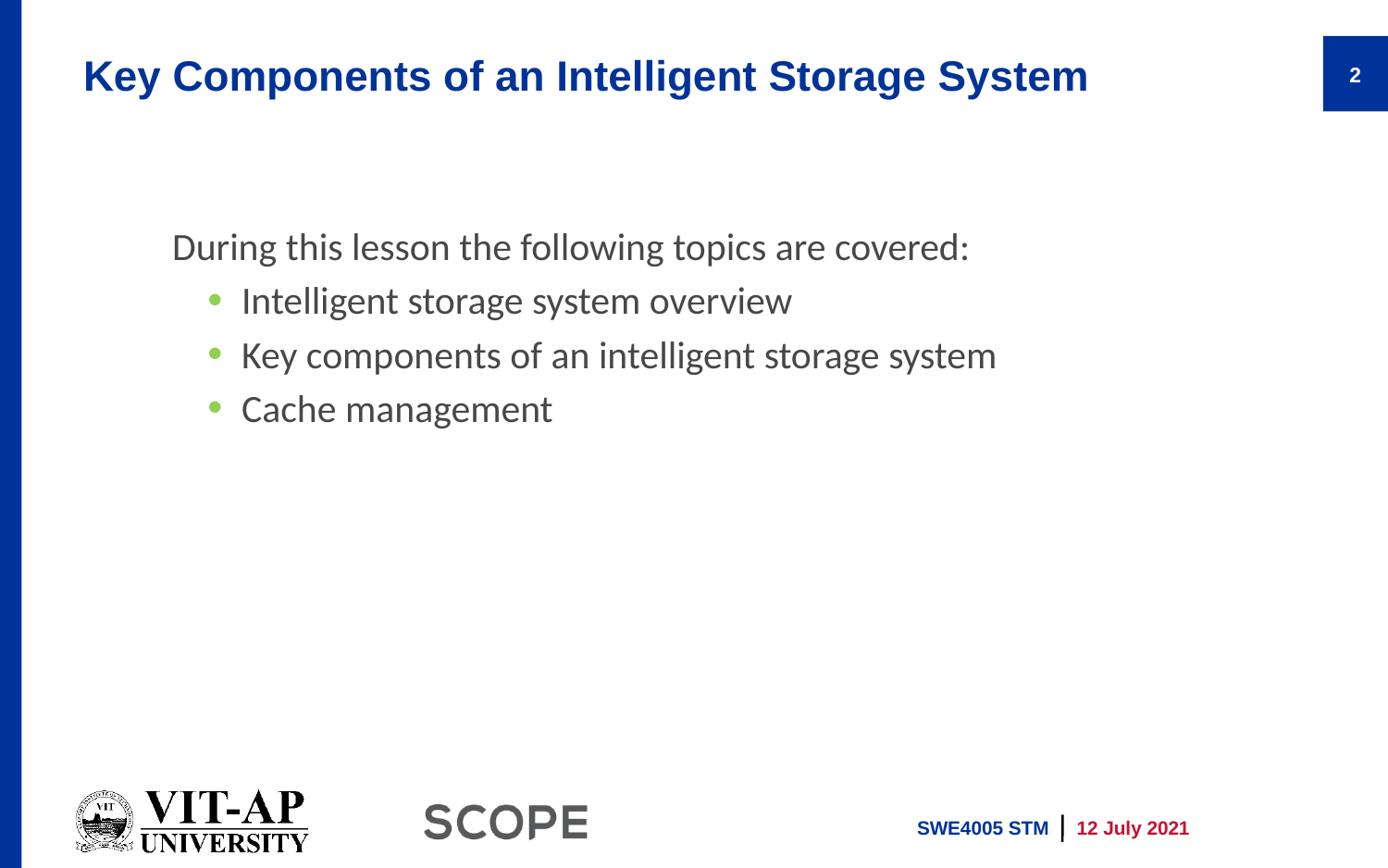

# Key Components of an Intelligent Storage System
2
During this lesson the following topics are covered:
Intelligent storage system overview
Key components of an intelligent storage system
Cache management

SWE4005 STM
12 July 2021